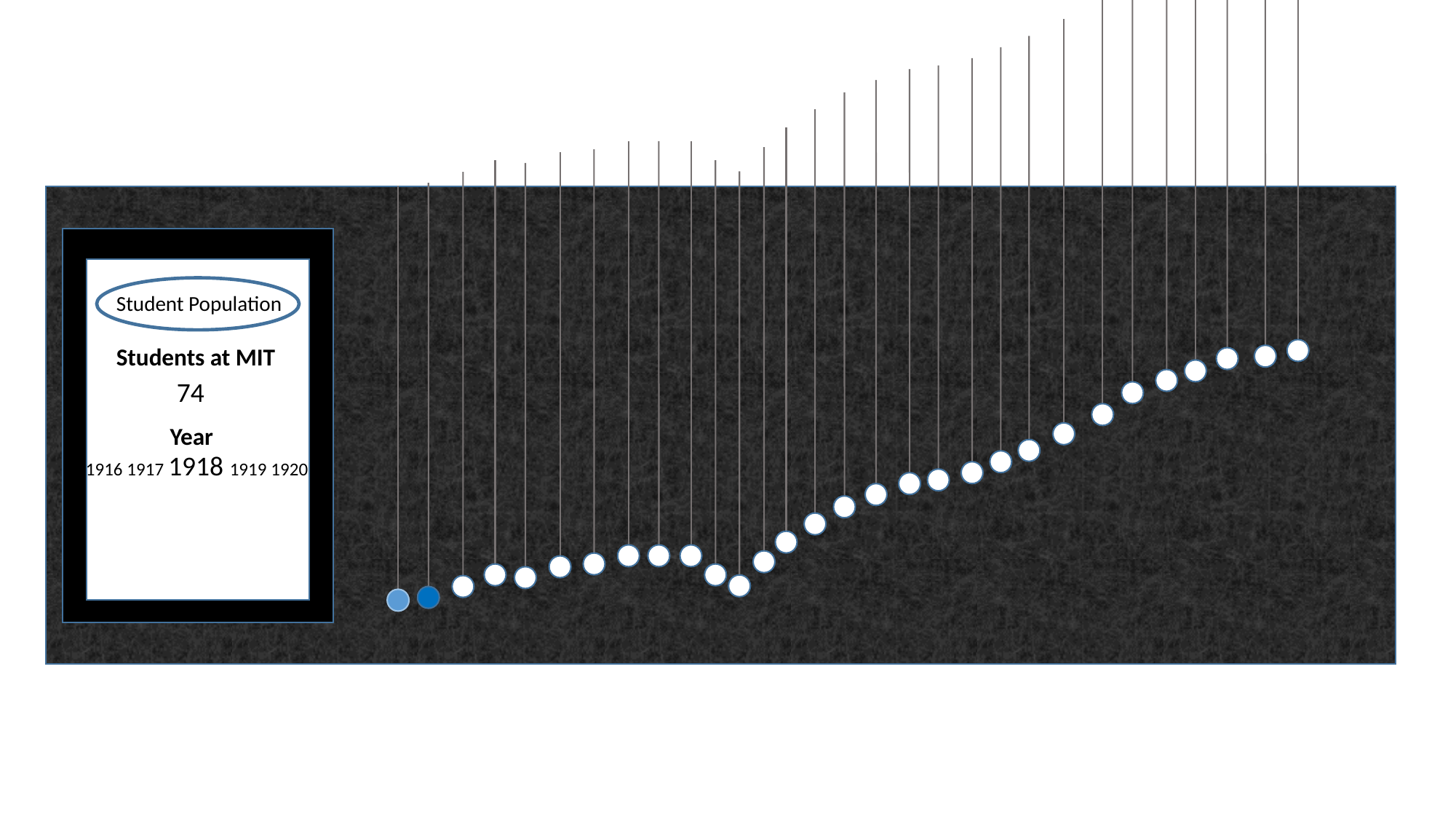

Student Population

Students at MIT

74
Year
1916 1917 1918 1919 1920